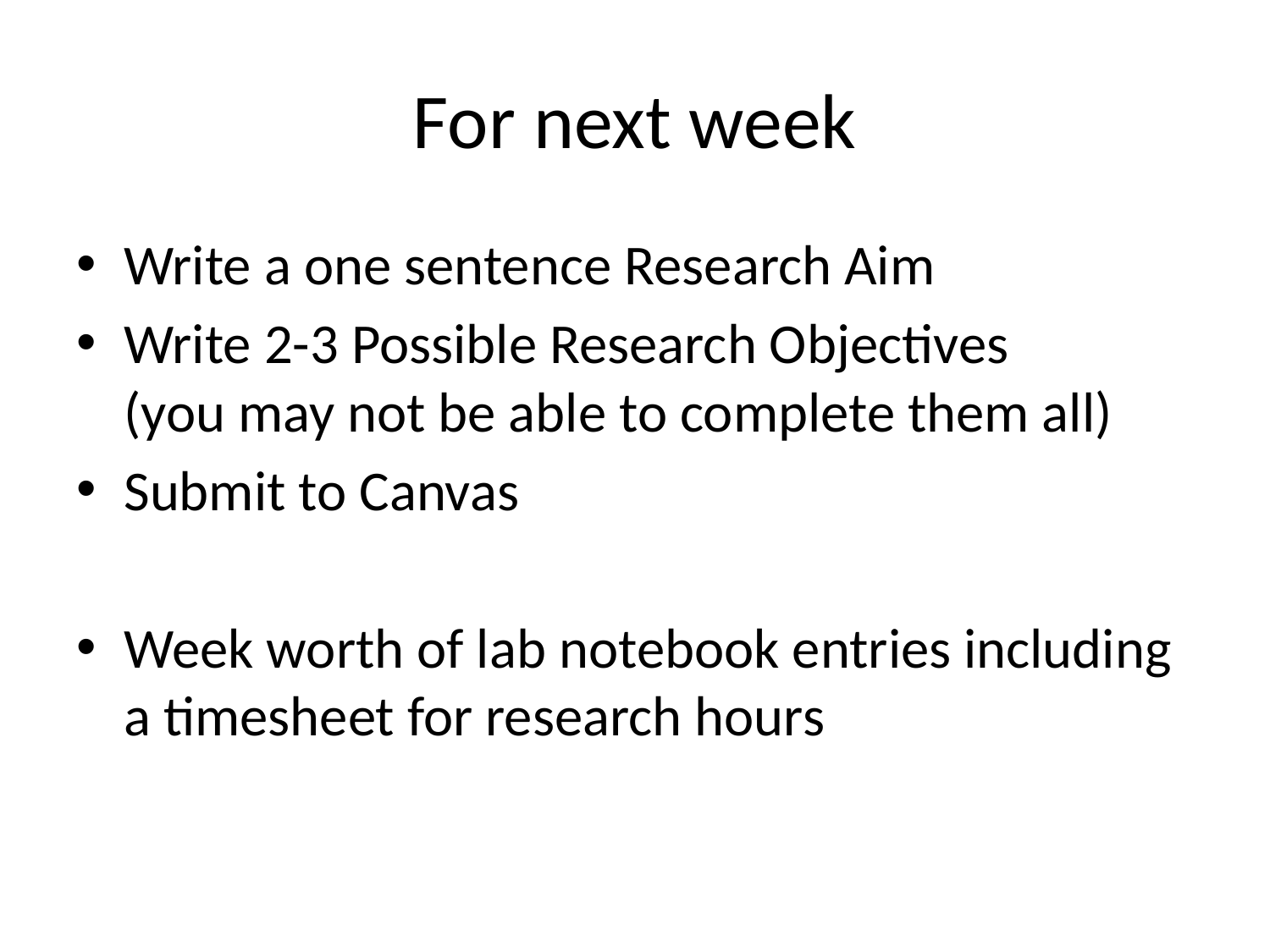

# For next week
Write a one sentence Research Aim
Write 2-3 Possible Research Objectives
(you may not be able to complete them all)
Submit to Canvas

Week worth of lab notebook entries including a timesheet for research hours